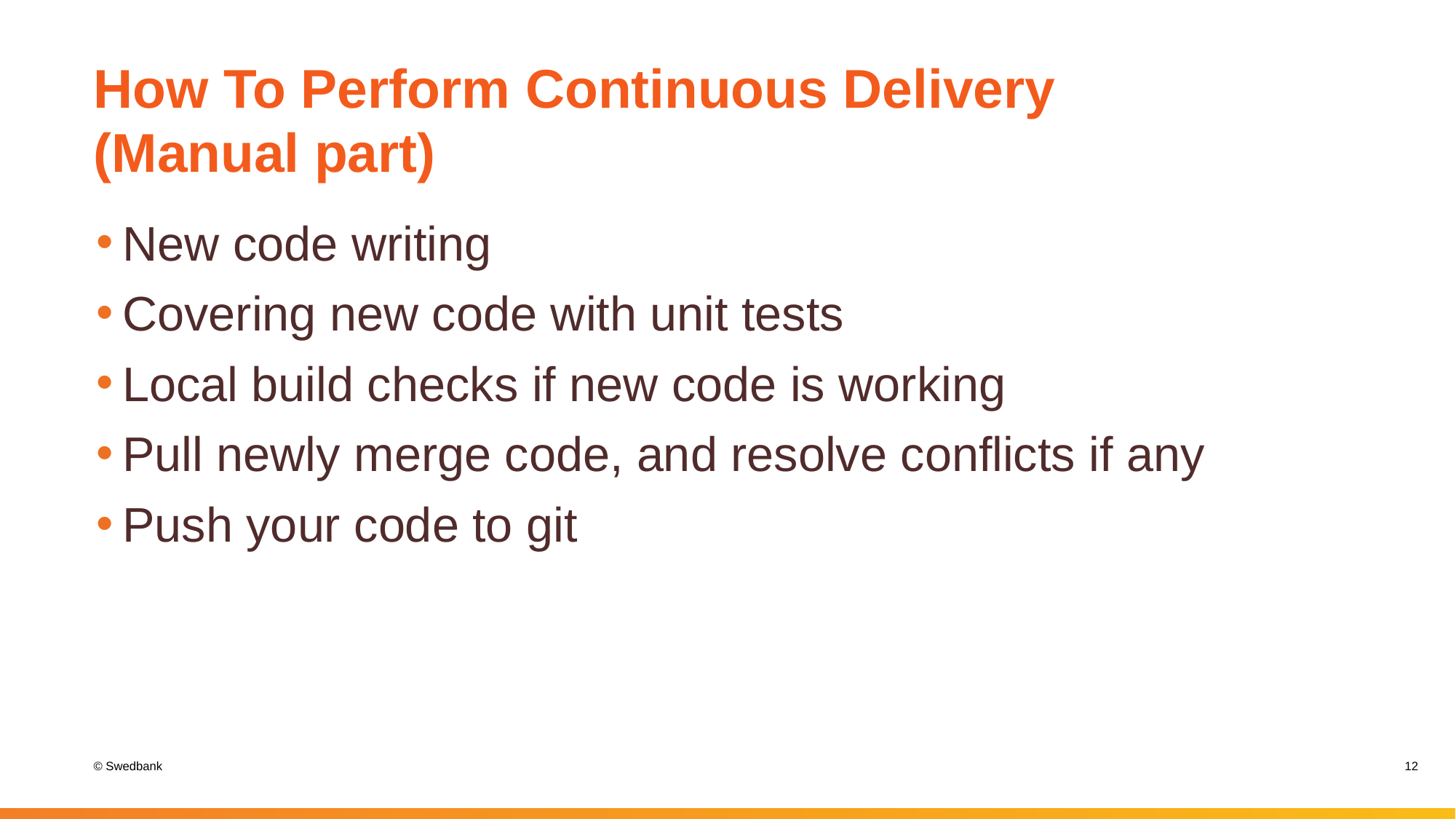

# How To Perform Continuous Delivery (Manual part)
New code writing
Covering new code with unit tests
Local build checks if new code is working
Pull newly merge code, and resolve conflicts if any
Push your code to git

12